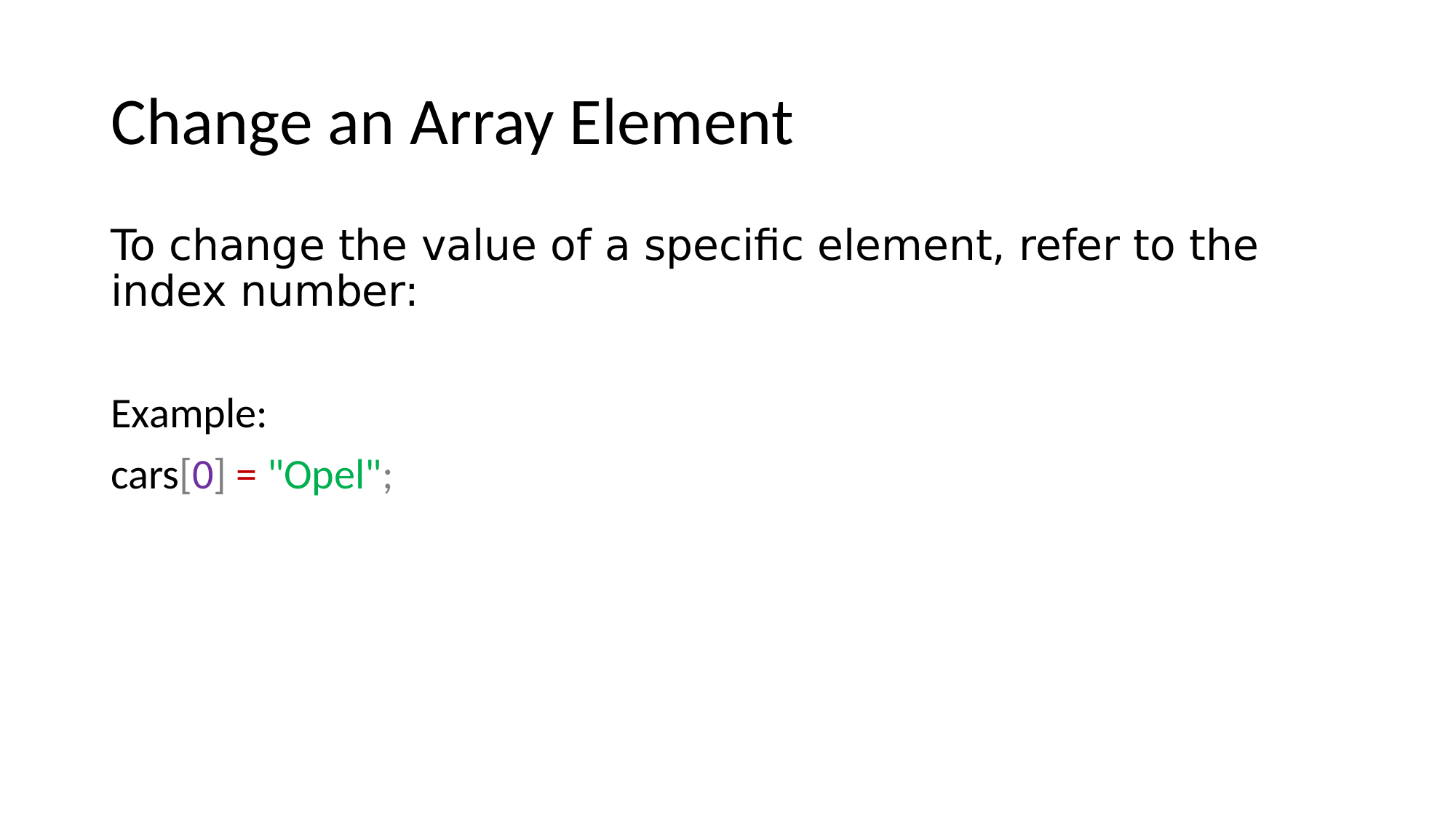

# Change an Array Element
To change the value of a specific element, refer to the index number:

Example:
cars[0] = "Opel";